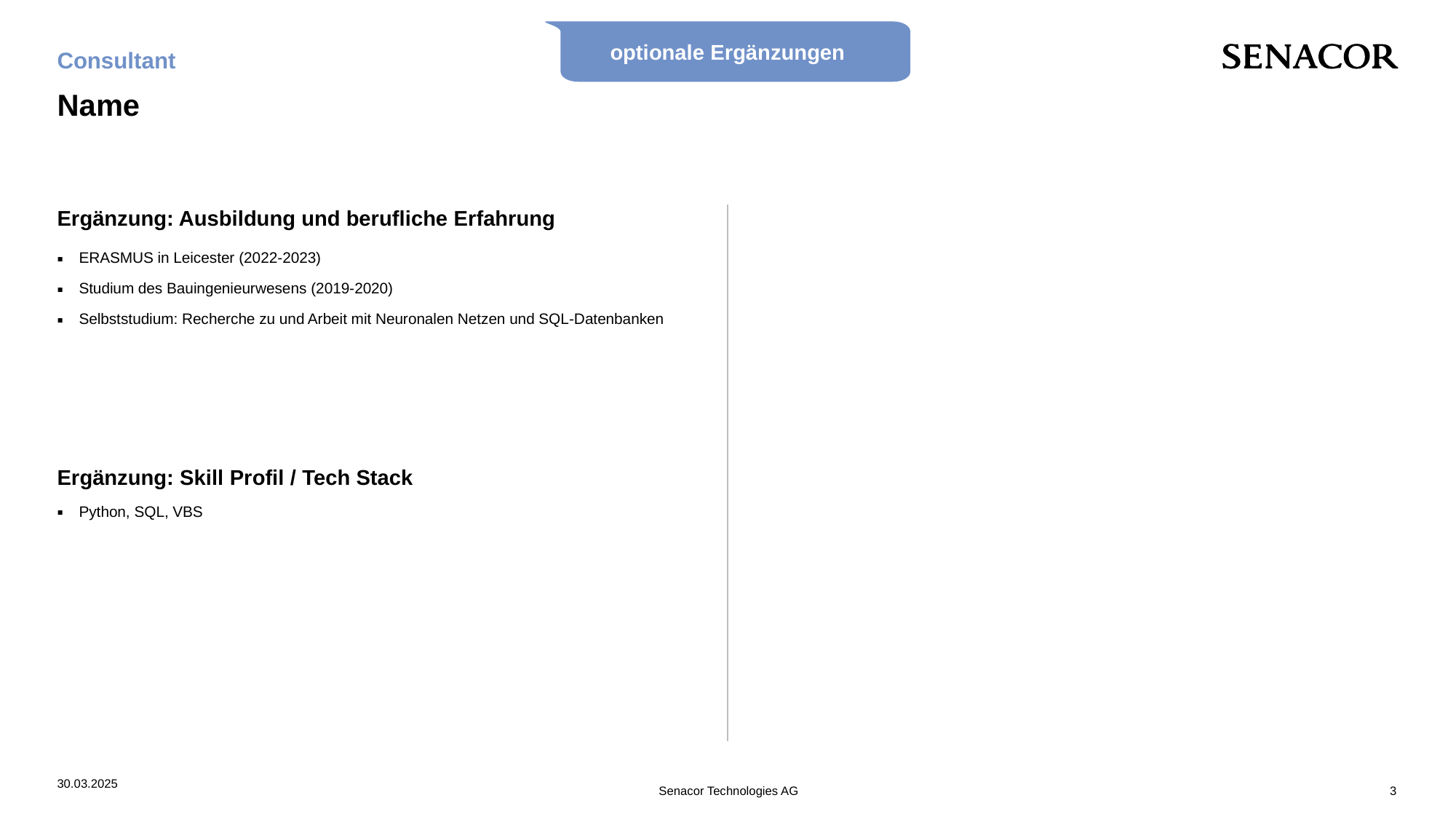

optionale Ergänzungen
Consultant
# Name
Ergänzung: Ausbildung und berufliche Erfahrung
ERASMUS in Leicester (2022-2023)
Studium des Bauingenieurwesens (2019-2020)
Selbststudium: Recherche zu und Arbeit mit Neuronalen Netzen und SQL-Datenbanken

Ergänzung: Skill Profil / Tech Stack
Python, SQL, VBS

30.03.2025

Senacor Technologies AG
3